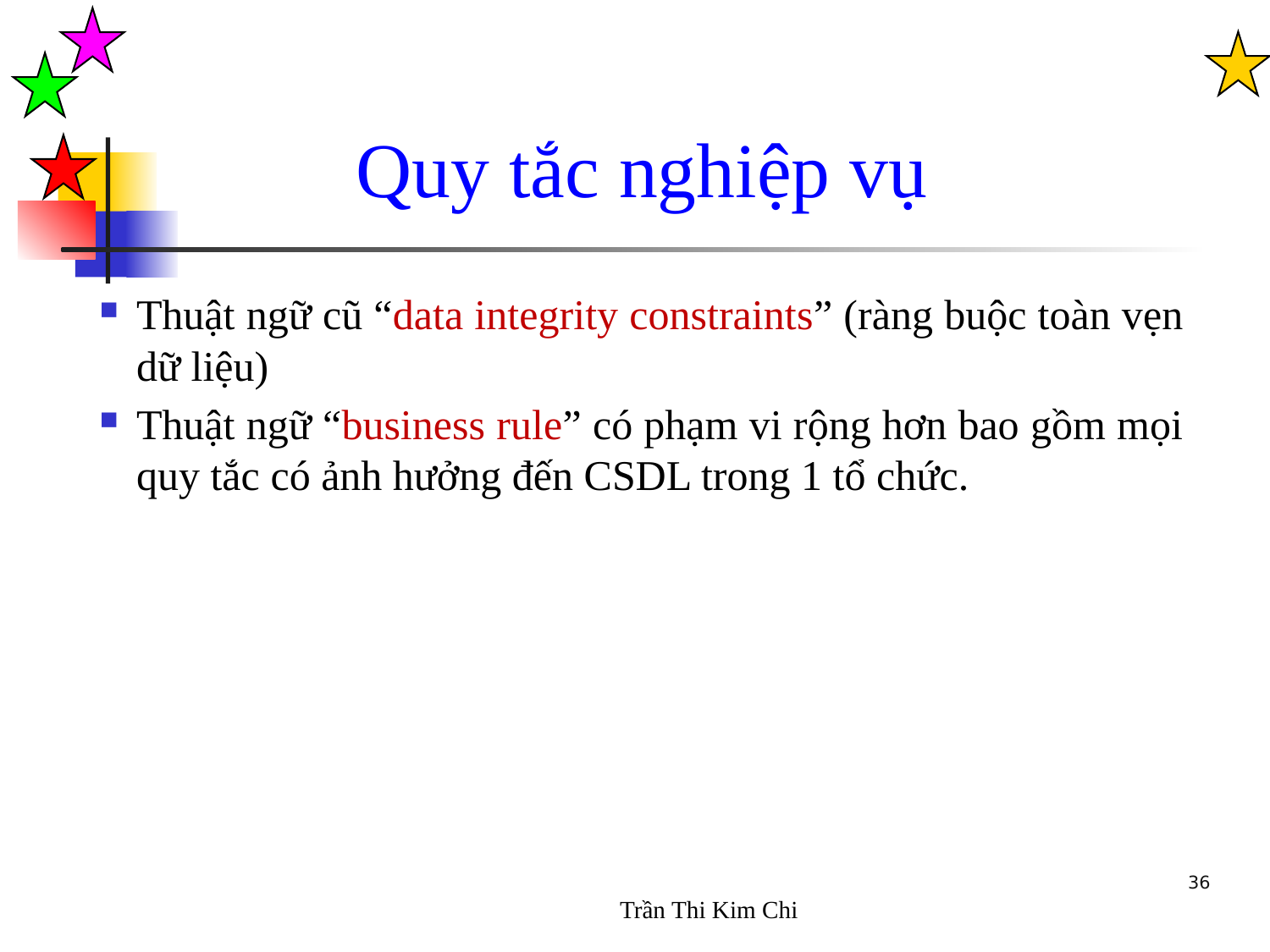

Quy tắc nghiệp vụ
Thuật ngữ cũ “data integrity constraints” (ràng buộc toàn vẹn dữ liệu)
Thuật ngữ “business rule” có phạm vi rộng hơn bao gồm mọi quy tắc có ảnh hưởng đến CSDL trong 1 tổ chức.
36
Trần Thi Kim Chi